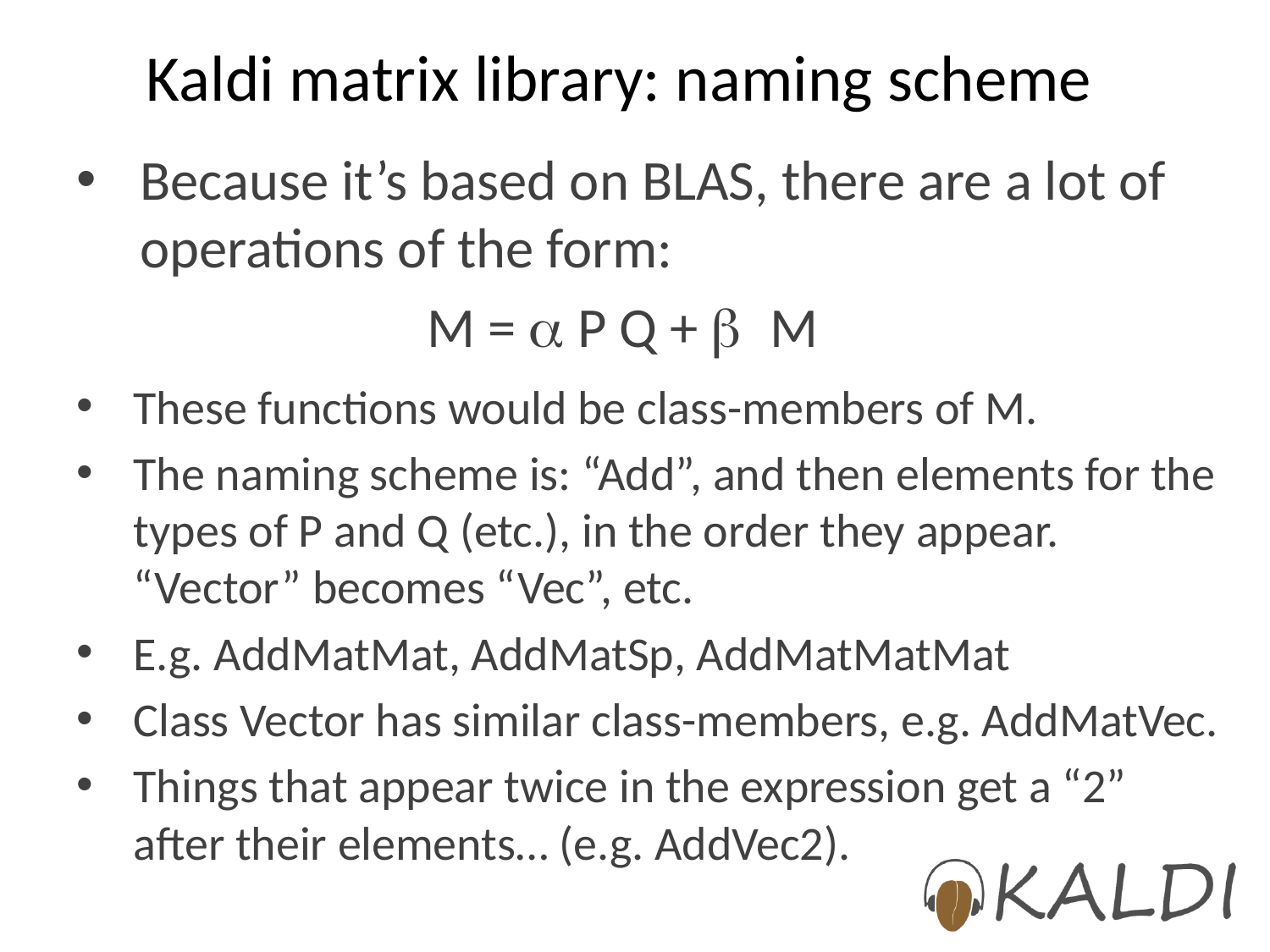

# Kaldi matrix library: naming scheme
Because it’s based on BLAS, there are a lot of operations of the form:
M = α P Q + β M
These functions would be class-members of M.
The naming scheme is: “Add”, and then elements for the types of P and Q (etc.), in the order they appear.  “Vector” becomes “Vec”, etc.
E.g. AddMatMat, AddMatSp, AddMatMatMat
Class Vector has similar class-members, e.g. AddMatVec.
Things that appear twice in the expression get a “2” after their elements… (e.g. AddVec2).